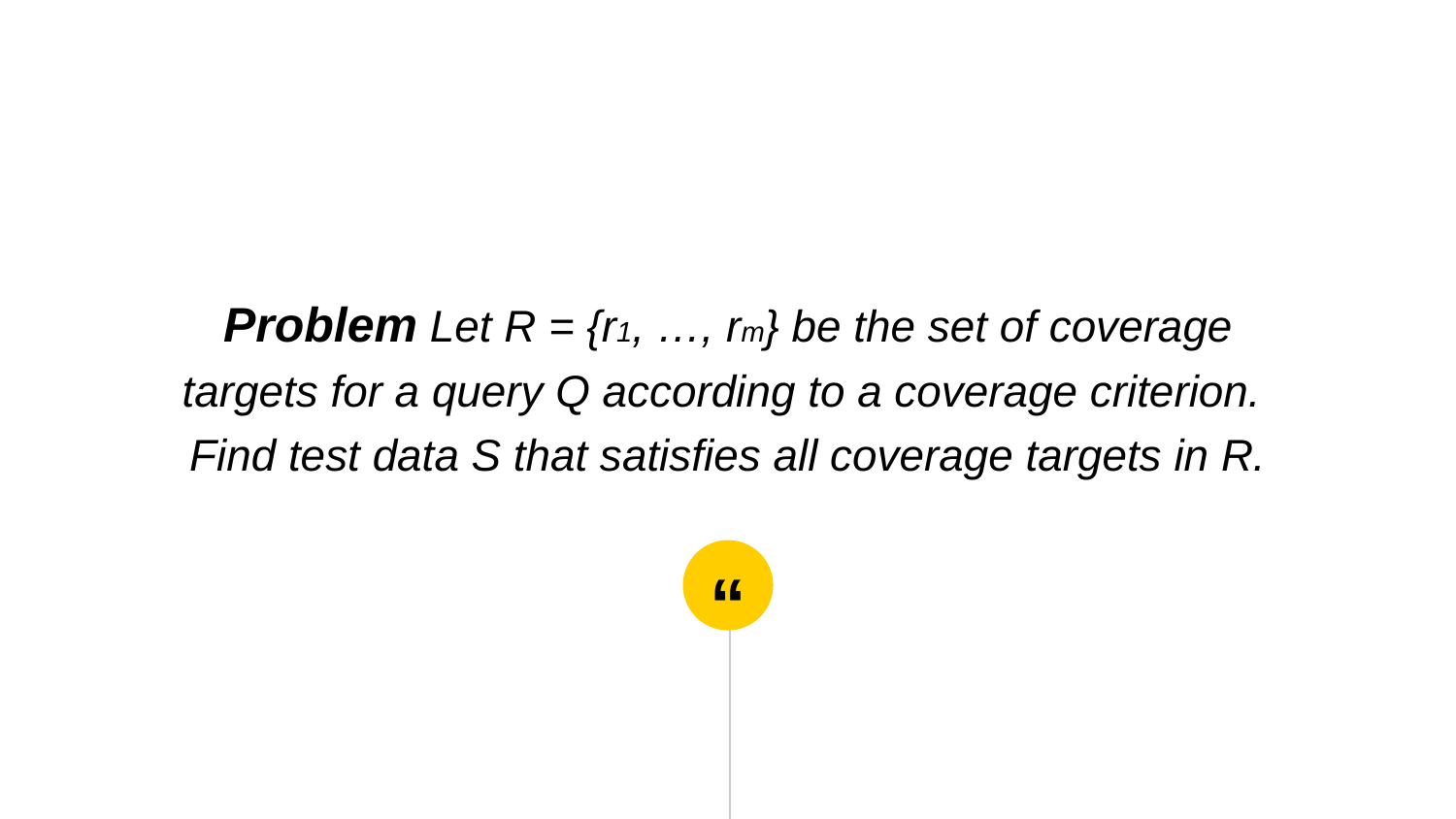

Problem Let R = {r1, …, rm} be the set of coverage targets for a query Q according to a coverage criterion.
Find test data S that satisfies all coverage targets in R.